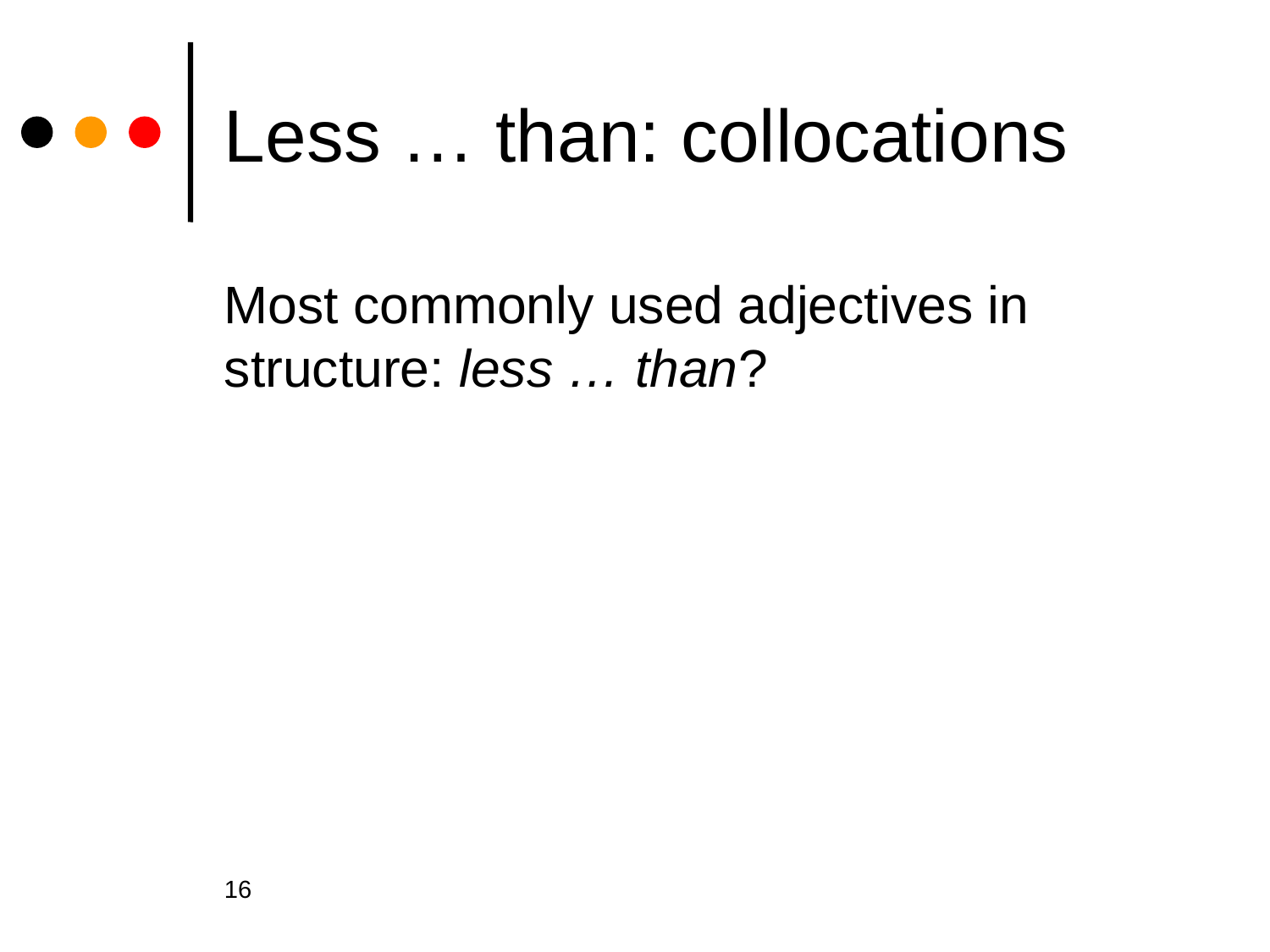

# Less … than: collocations
Most commonly used adjectives in structure: less … than?
16